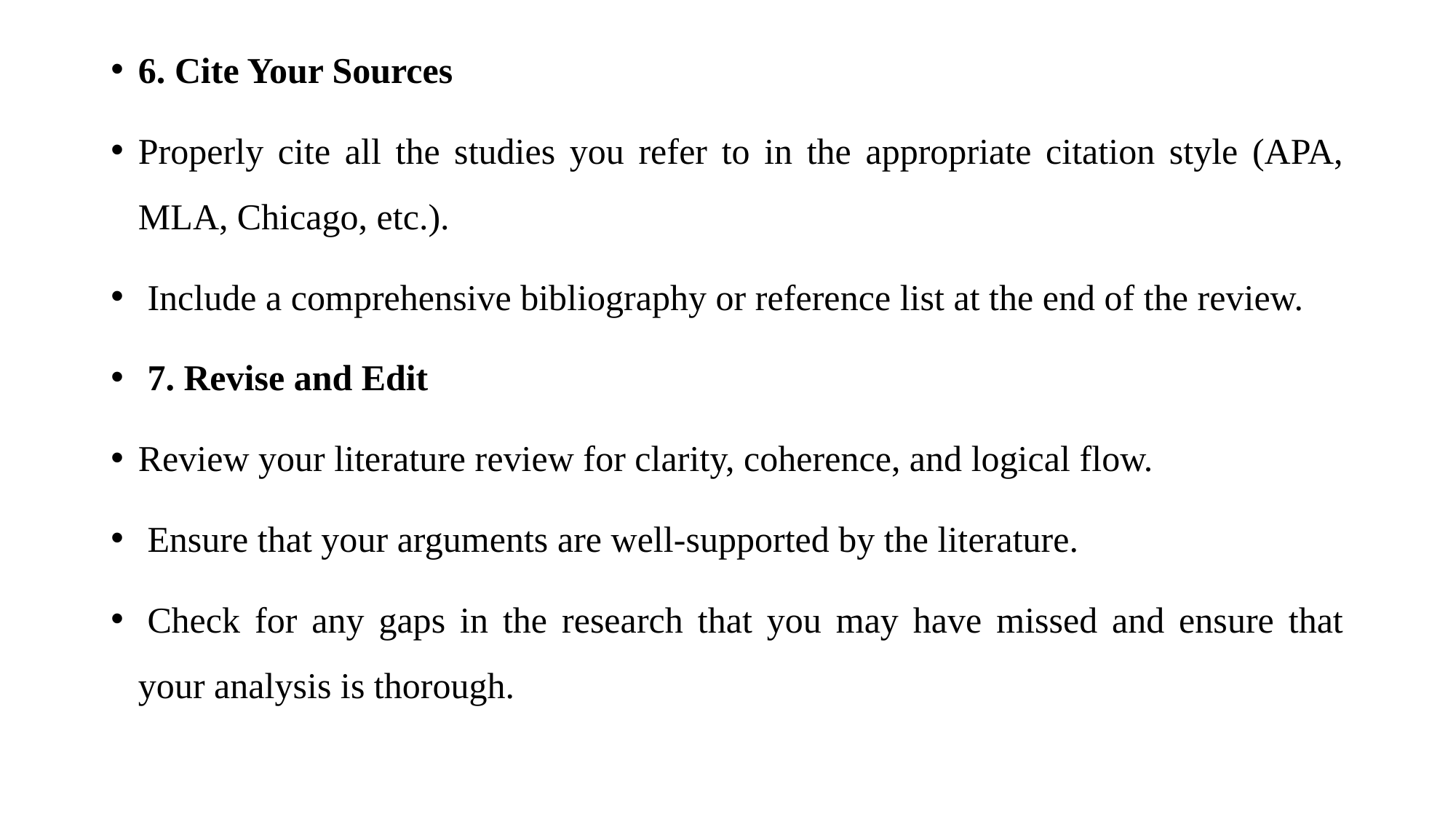

6. Cite Your Sources
Properly cite all the studies you refer to in the appropriate citation style (APA, MLA, Chicago, etc.).
 Include a comprehensive bibliography or reference list at the end of the review.
 7. Revise and Edit
Review your literature review for clarity, coherence, and logical flow.
 Ensure that your arguments are well-supported by the literature.
 Check for any gaps in the research that you may have missed and ensure that your analysis is thorough.